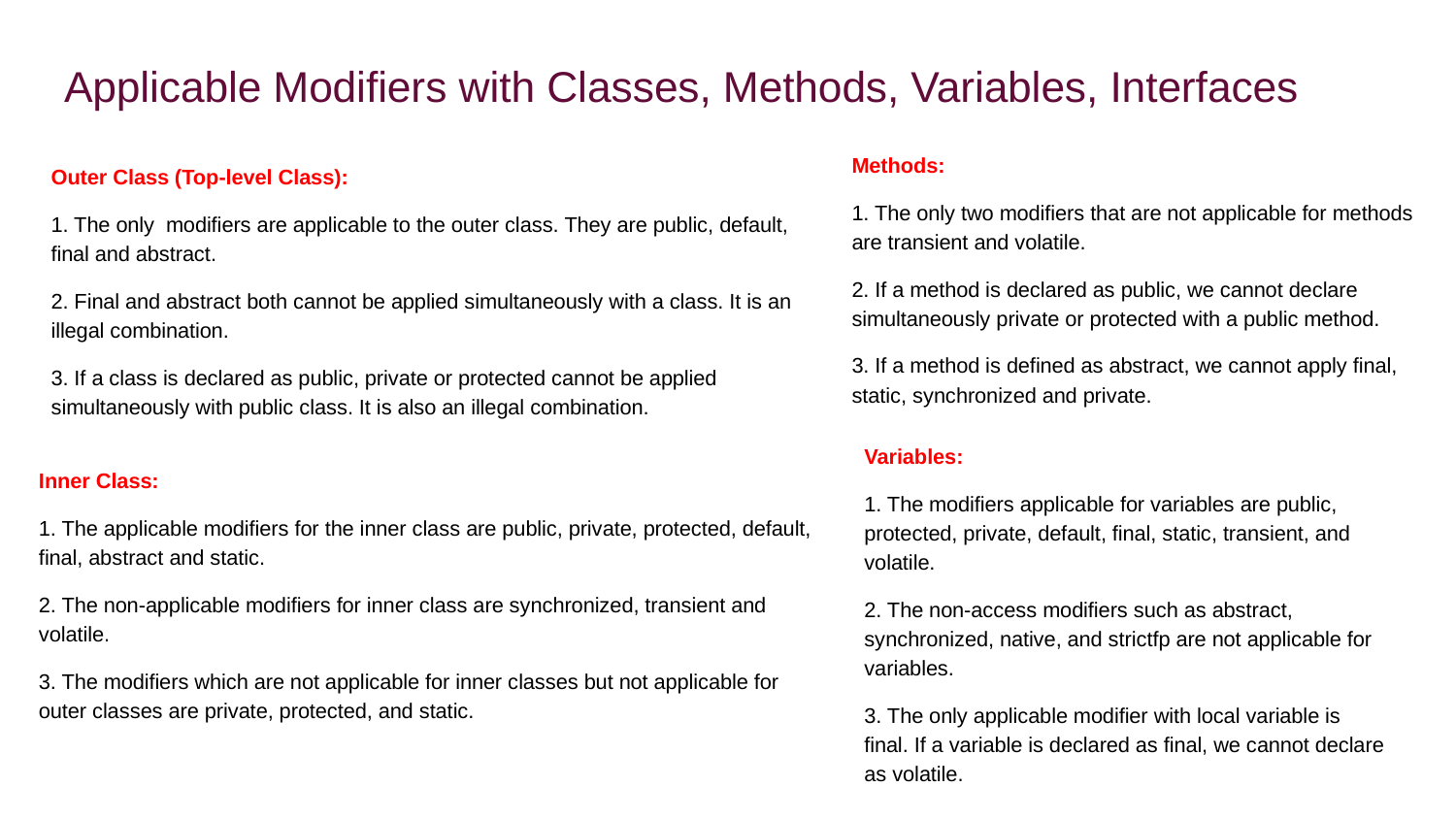

# Applicable Modifiers with Classes, Methods, Variables, Interfaces

Methods:
1. The only two modifiers that are not applicable for methods are transient and volatile.
2. If a method is declared as public, we cannot declare simultaneously private or protected with a public method.
3. If a method is defined as abstract, we cannot apply final, static, synchronized and private.
Outer Class (Top-level Class):
1. The only  modifiers are applicable to the outer class. They are public, default, final and abstract.
2. Final and abstract both cannot be applied simultaneously with a class. It is an illegal combination.
3. If a class is declared as public, private or protected cannot be applied simultaneously with public class. It is also an illegal combination.
Variables:
1. The modifiers applicable for variables are public, protected, private, default, final, static, transient, and volatile.
2. The non-access modifiers such as abstract, synchronized, native, and strictfp are not applicable for variables.
3. The only applicable modifier with local variable is final. If a variable is declared as final, we cannot declare as volatile.
Inner Class:
1. The applicable modifiers for the inner class are public, private, protected, default, final, abstract and static.
2. The non-applicable modifiers for inner class are synchronized, transient and volatile.
3. The modifiers which are not applicable for inner classes but not applicable for outer classes are private, protected, and static.